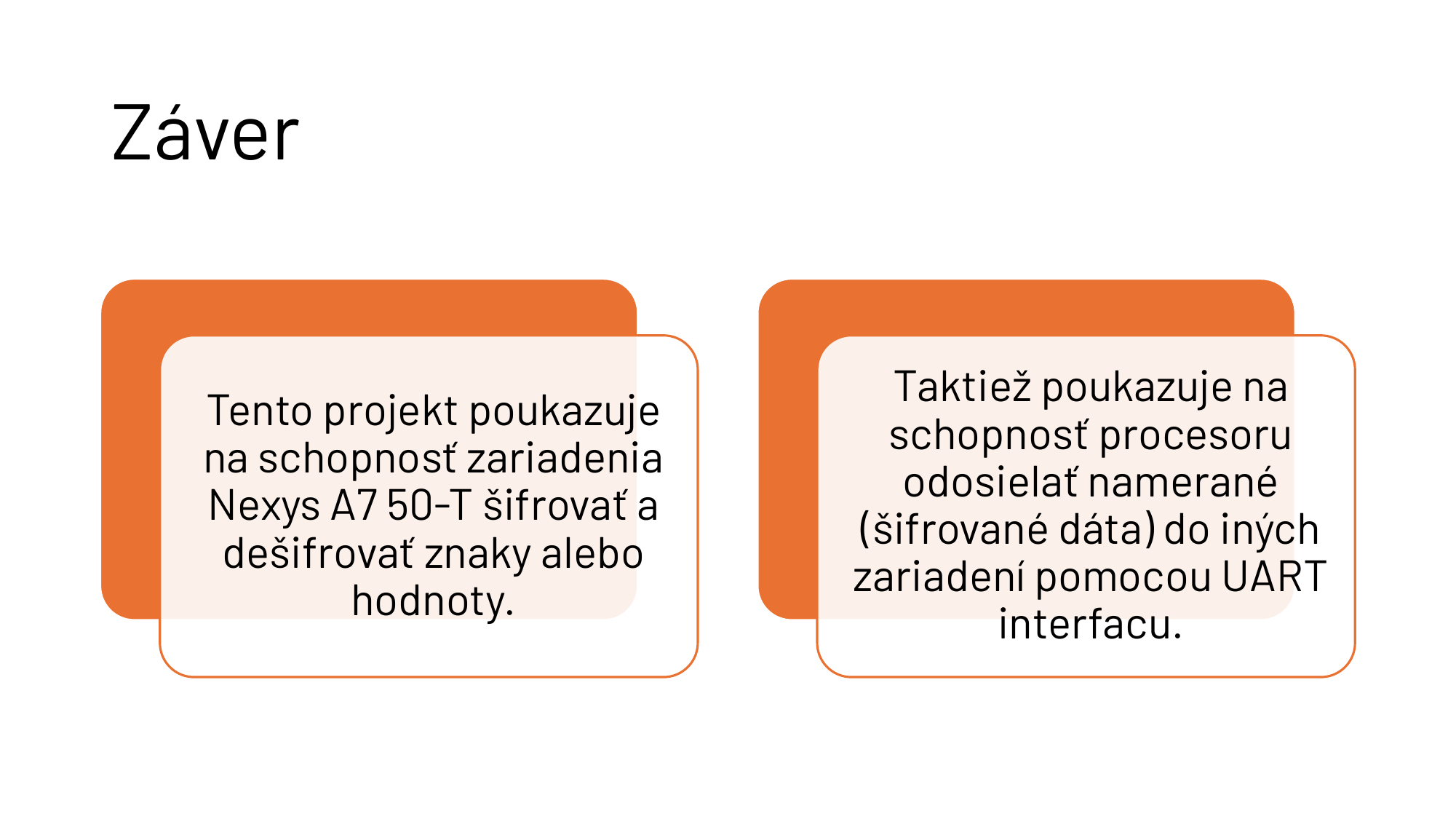

# Záver
Tento projekt poukazuje na schopnosť zariadenia Nexys A7 50-T šifrovať a dešifrovať znaky alebo hodnoty.
Taktiež poukazuje na schopnosť procesoru odosielať namerané (šifrované dáta) do iných zariadení pomocou UART interfacu.